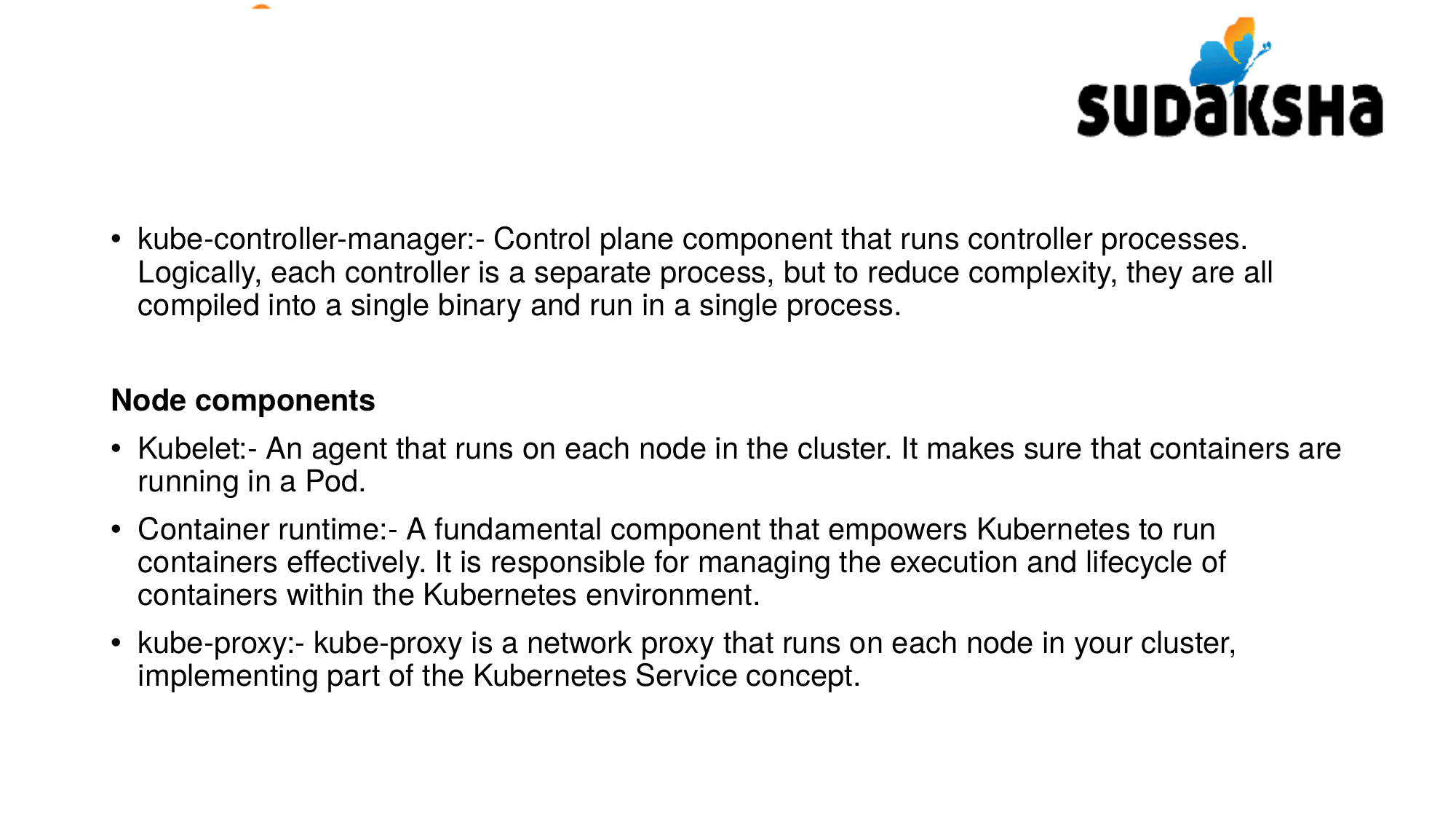

kube-controller-manager:- Control plane component that runs controller processes. Logically, each controller is a separate process, but to reduce complexity, they are all compiled into a single binary and run in a single process.

Node components
Kubelet:- An agent that runs on each node in the cluster. It makes sure that containers are running in a Pod.
Container runtime:- A fundamental component that empowers Kubernetes to run containers effectively. It is responsible for managing the execution and lifecycle of containers within the Kubernetes environment.
kube-proxy:- kube-proxy is a network proxy that runs on each node in your cluster, implementing part of the Kubernetes Service concept.